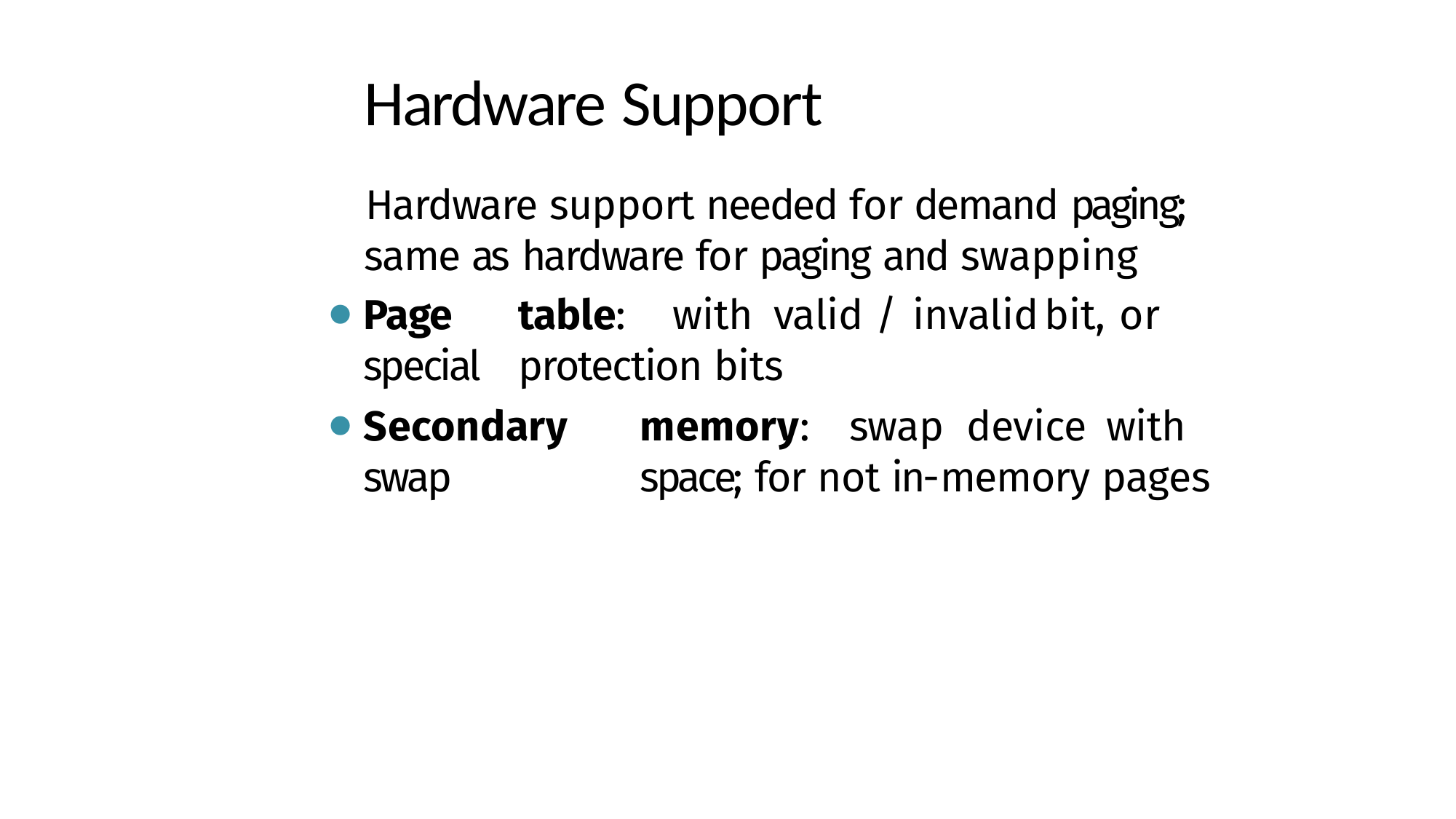

# Hardware Support
Hardware support needed for demand paging; same as hardware for paging and swapping
Page	table:	with	valid	/	invalid	bit,	or	special 	protection bits
Secondary	memory:	swap	device	with	swap 	space; for not in-memory pages